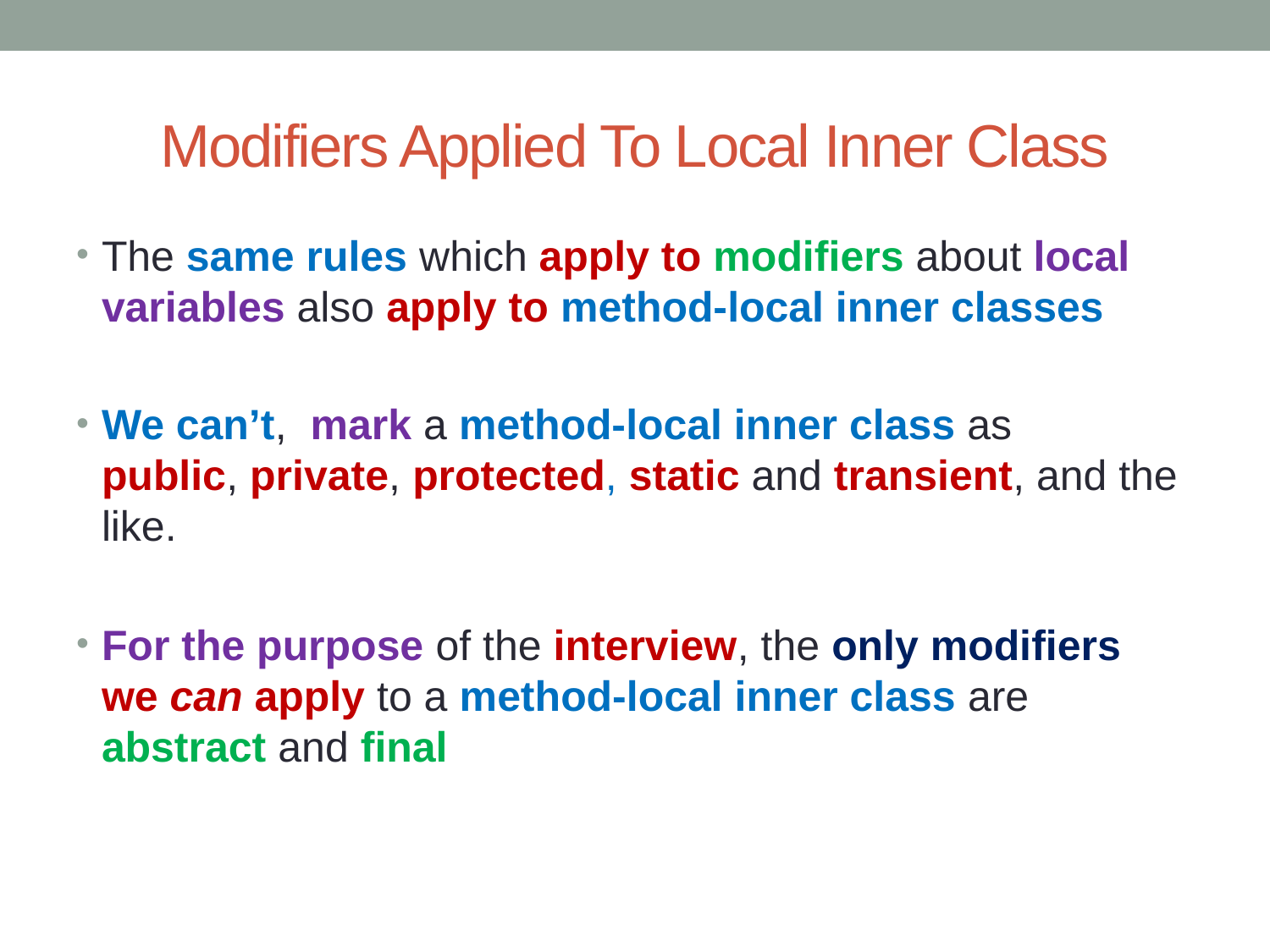

# Modifiers Applied To Local Inner Class
The same rules which apply to modifiers about local variables also apply to method-local inner classes

We can’t,  mark a method-local inner class as public, private, protected, static and transient, and the like.

For the purpose of the interview, the only modifiers we can apply to a method-local inner class are abstract and final